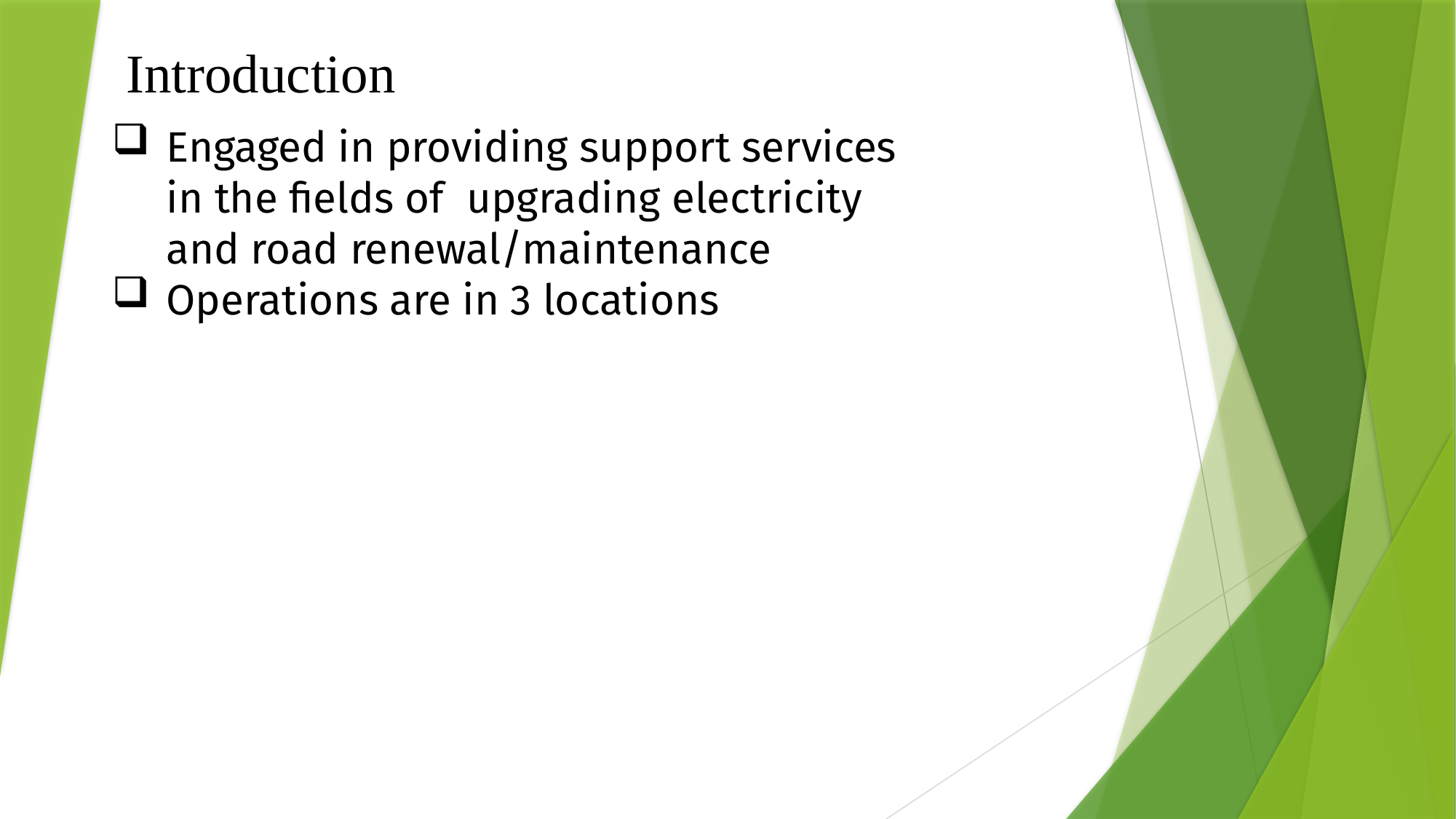

Introduction
Engaged in providing support services in the fields of  upgrading electricity and road renewal/maintenance
Operations are in 3 locations